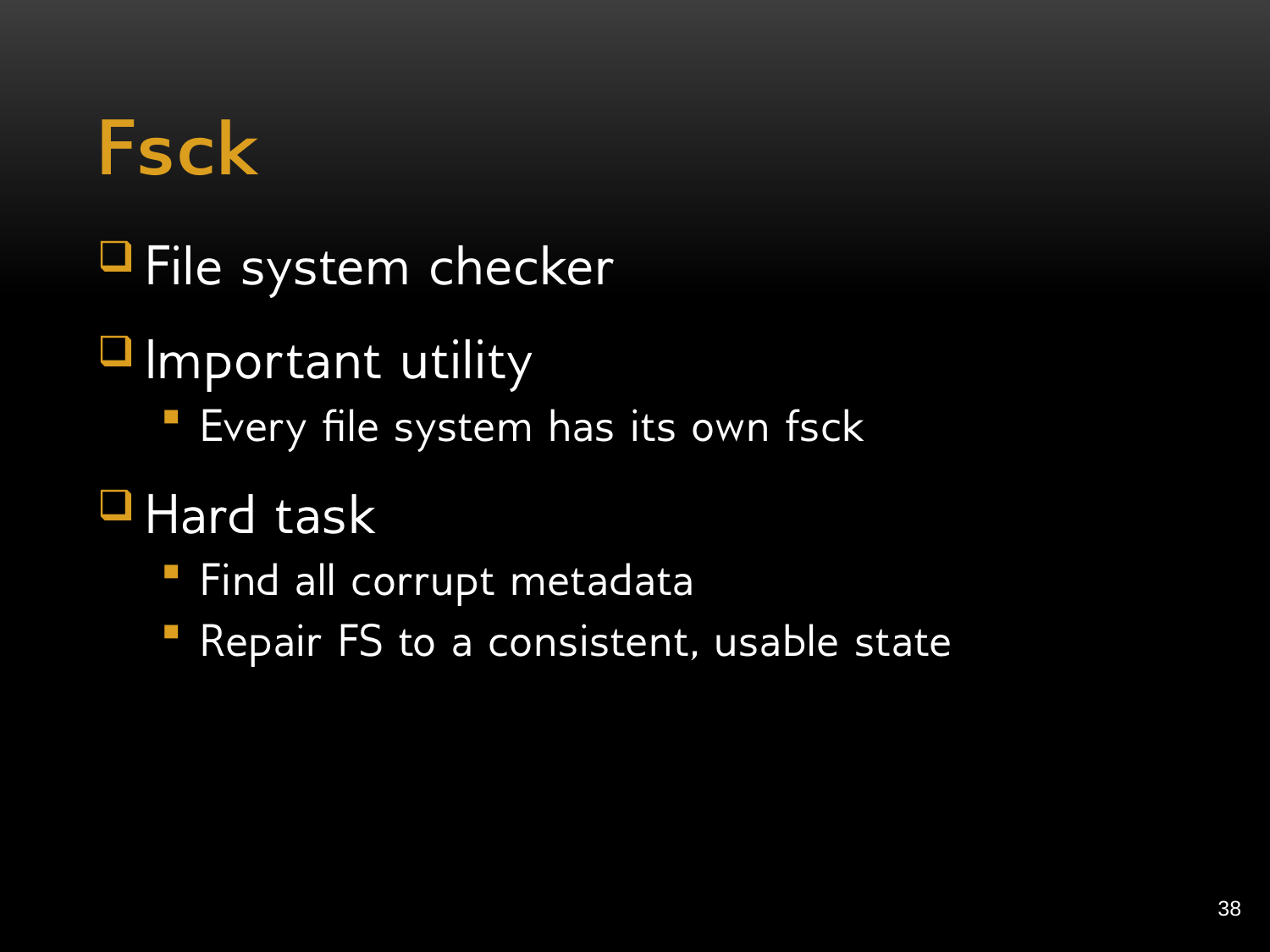

# Fsck
File system checker
Important utility
Every file system has its own fsck
Hard task
Find all corrupt metadata
Repair FS to a consistent, usable state

38